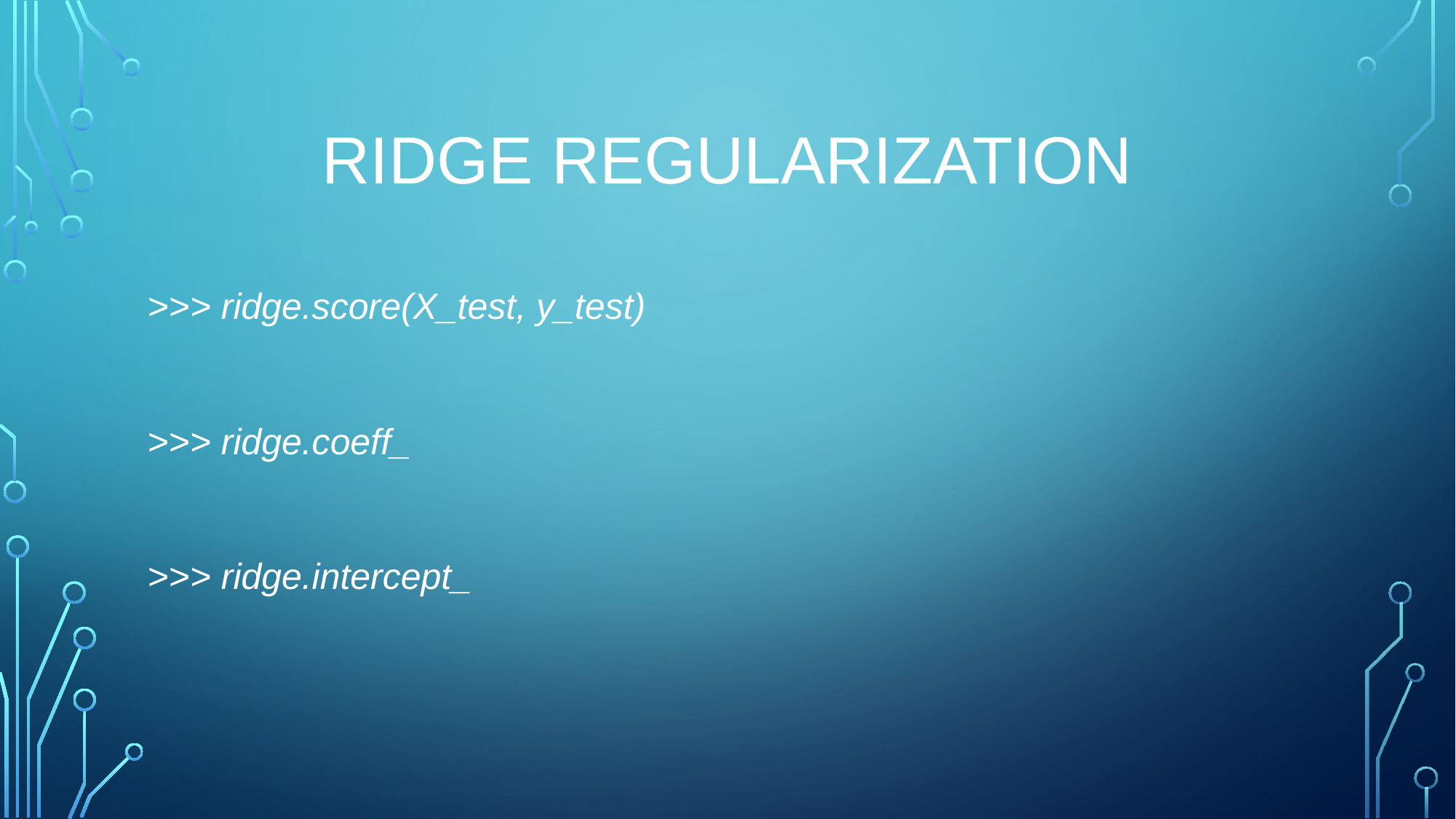

# Ridge REGULARIZATION
>>> ridge.score(X_test, y_test)

>>> ridge.coeff_

>>> ridge.intercept_